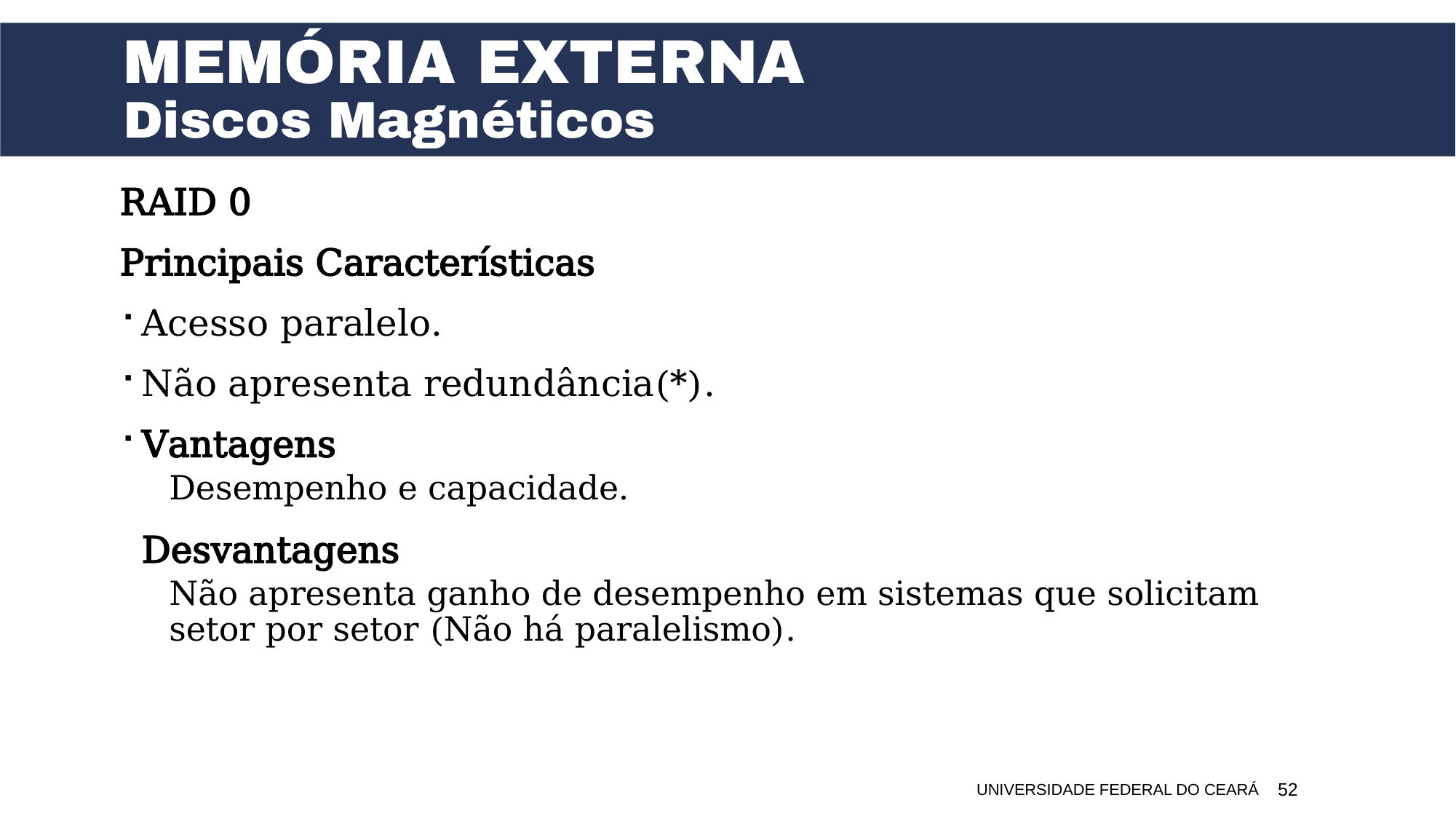

# Memória Externa Discos Magnéticos
RAID 0
Principais Características
Acesso paralelo.
Não apresenta redundância(*).
Vantagens
Desempenho e capacidade.
Desvantagens
Não apresenta ganho de desempenho em sistemas que solicitam setor por setor (Não há paralelismo).

UNIVERSIDADE FEDERAL DO CEARÁ
52